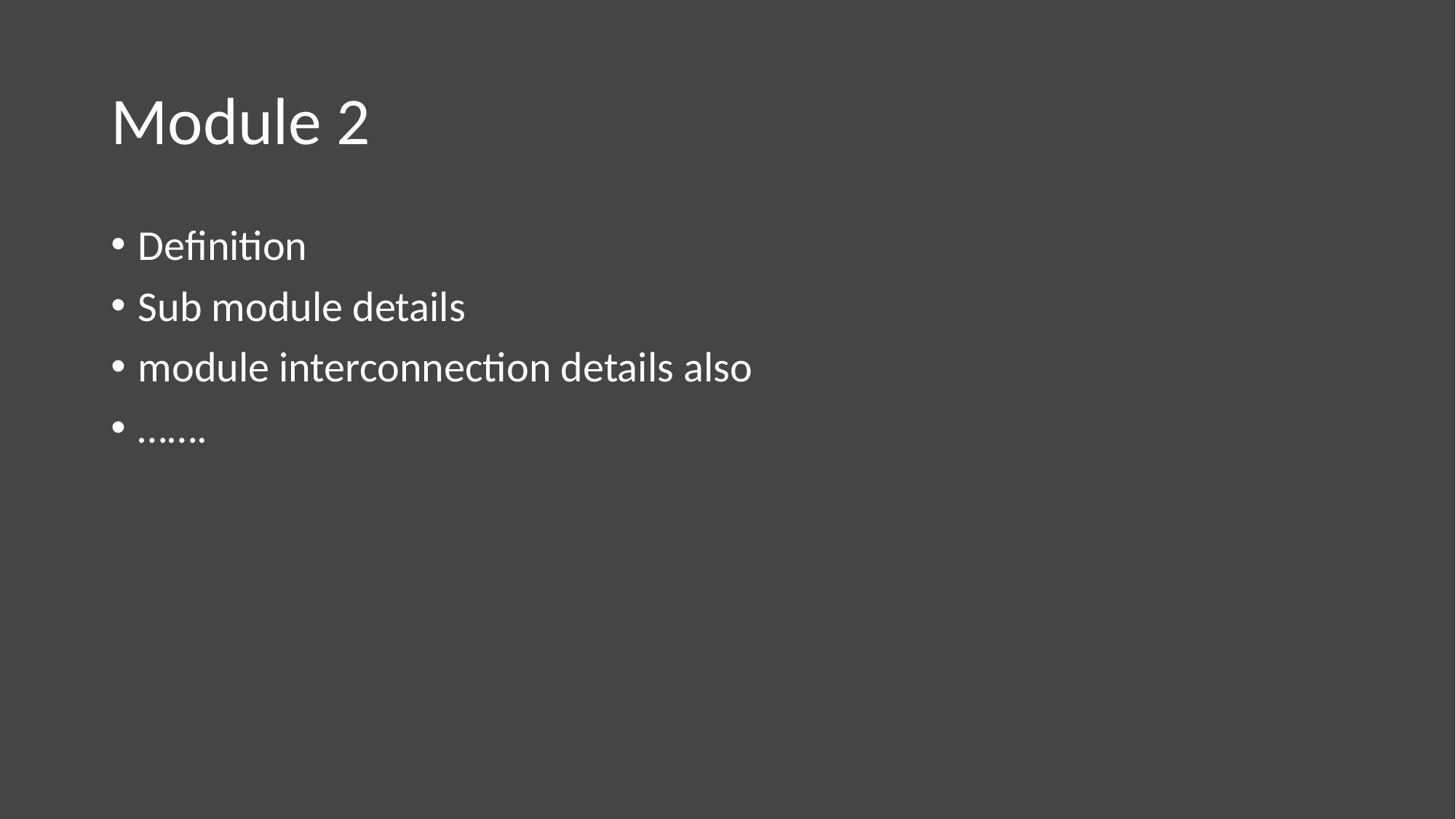

# Module 2
Definition
Sub module details
module interconnection details also
…….